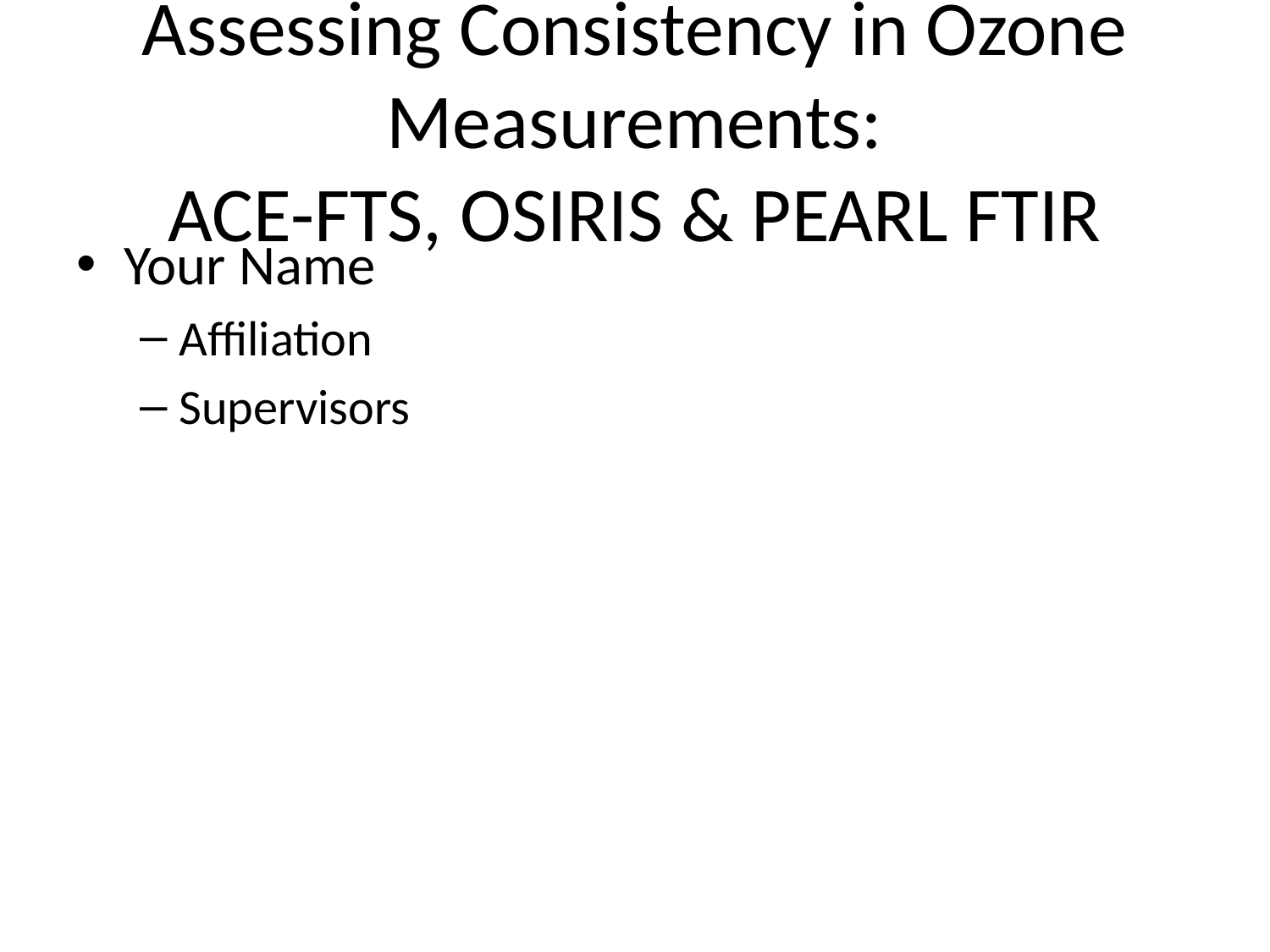

# Assessing Consistency in Ozone Measurements:
ACE-FTS, OSIRIS & PEARL FTIR
Your Name
Affiliation
Supervisors